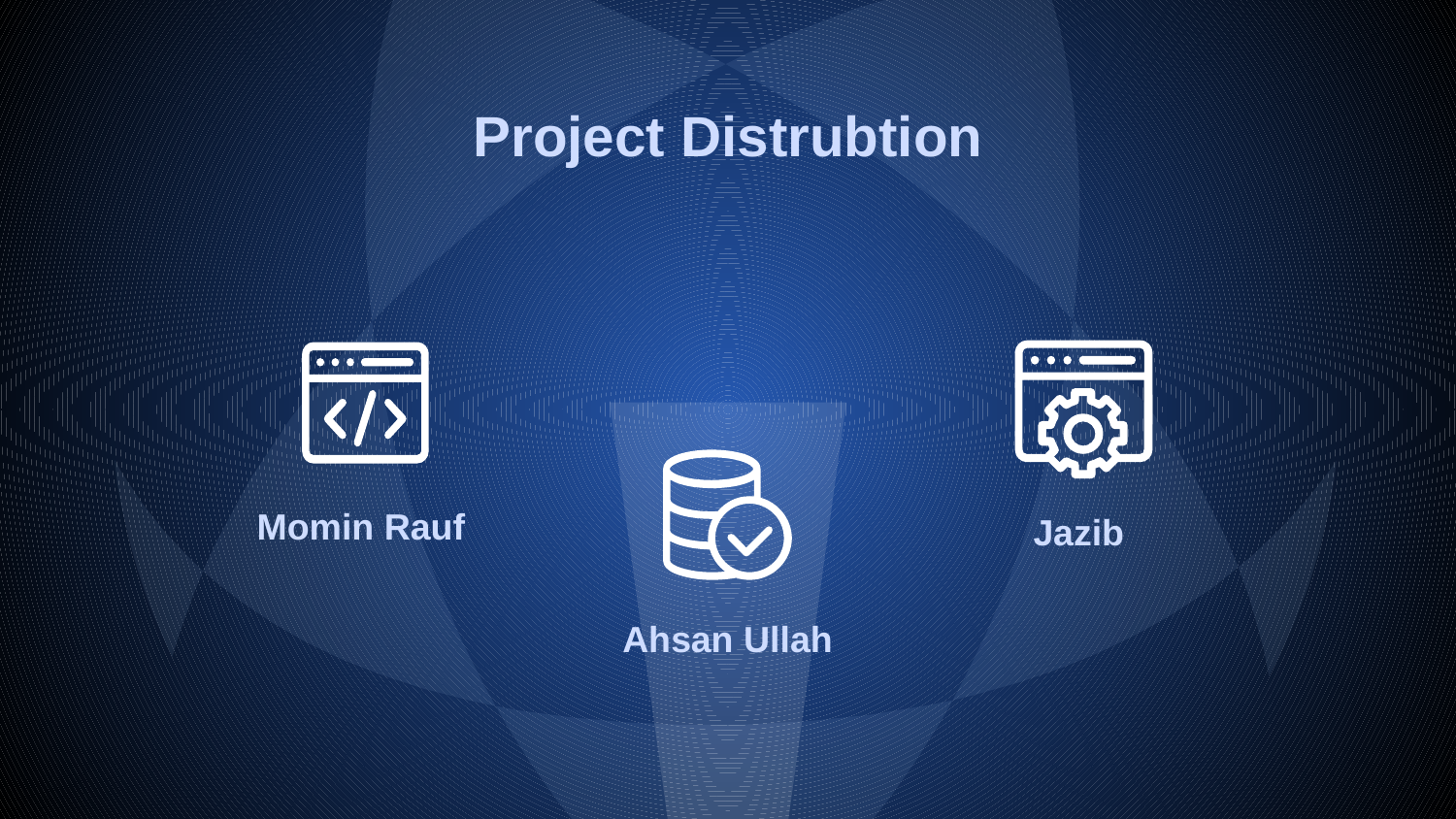

# Project Distrubtion

Momin Rauf
Jazib
Ahsan Ullah